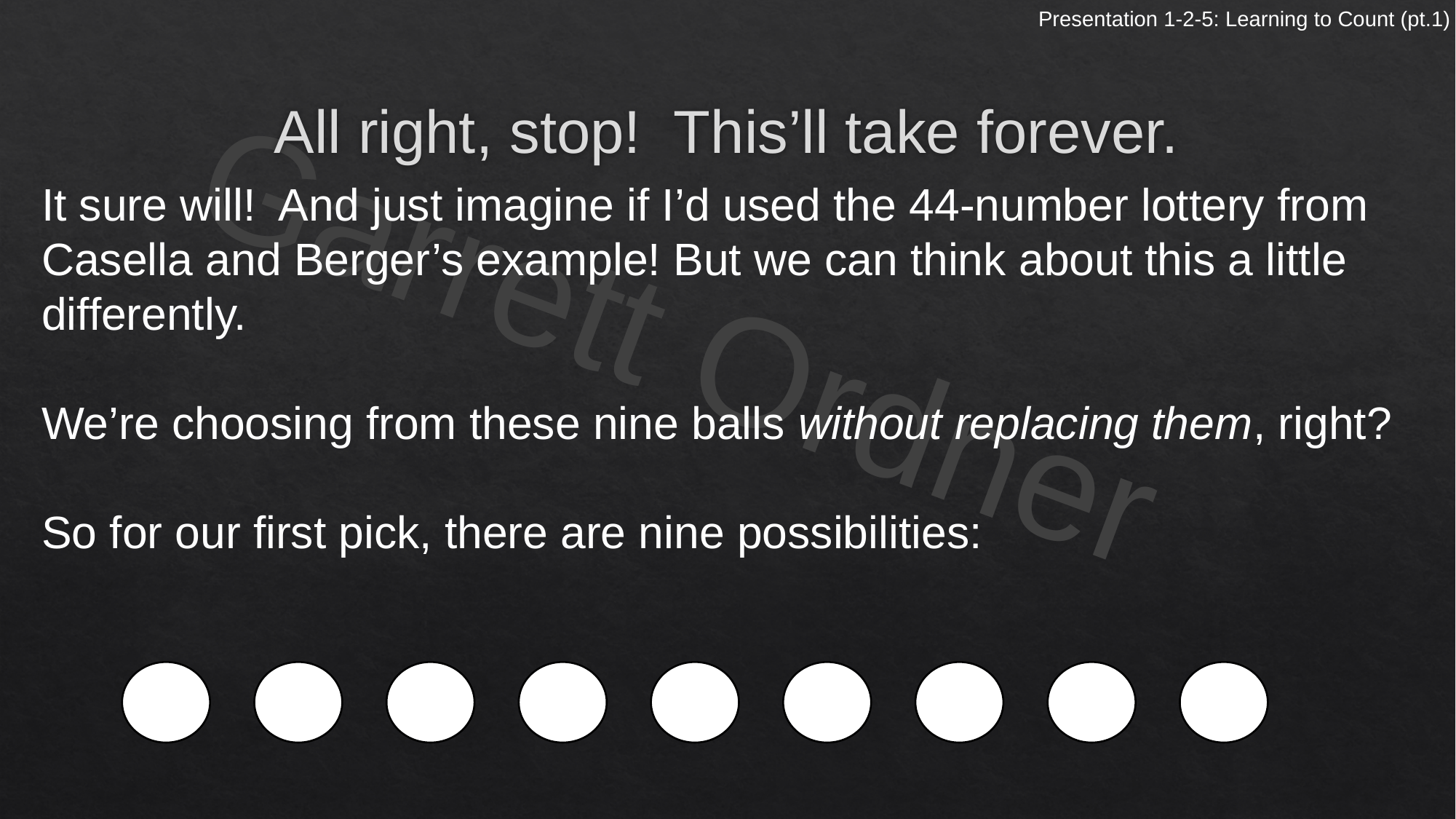

# All right, stop!  This’ll take forever.
It sure will!  And just imagine if I’d used the 44-number lottery from Casella and Berger’s example! But we can think about this a little differently.

We’re choosing from these nine balls without replacing them, right?

So for our first pick, there are nine possibilities: